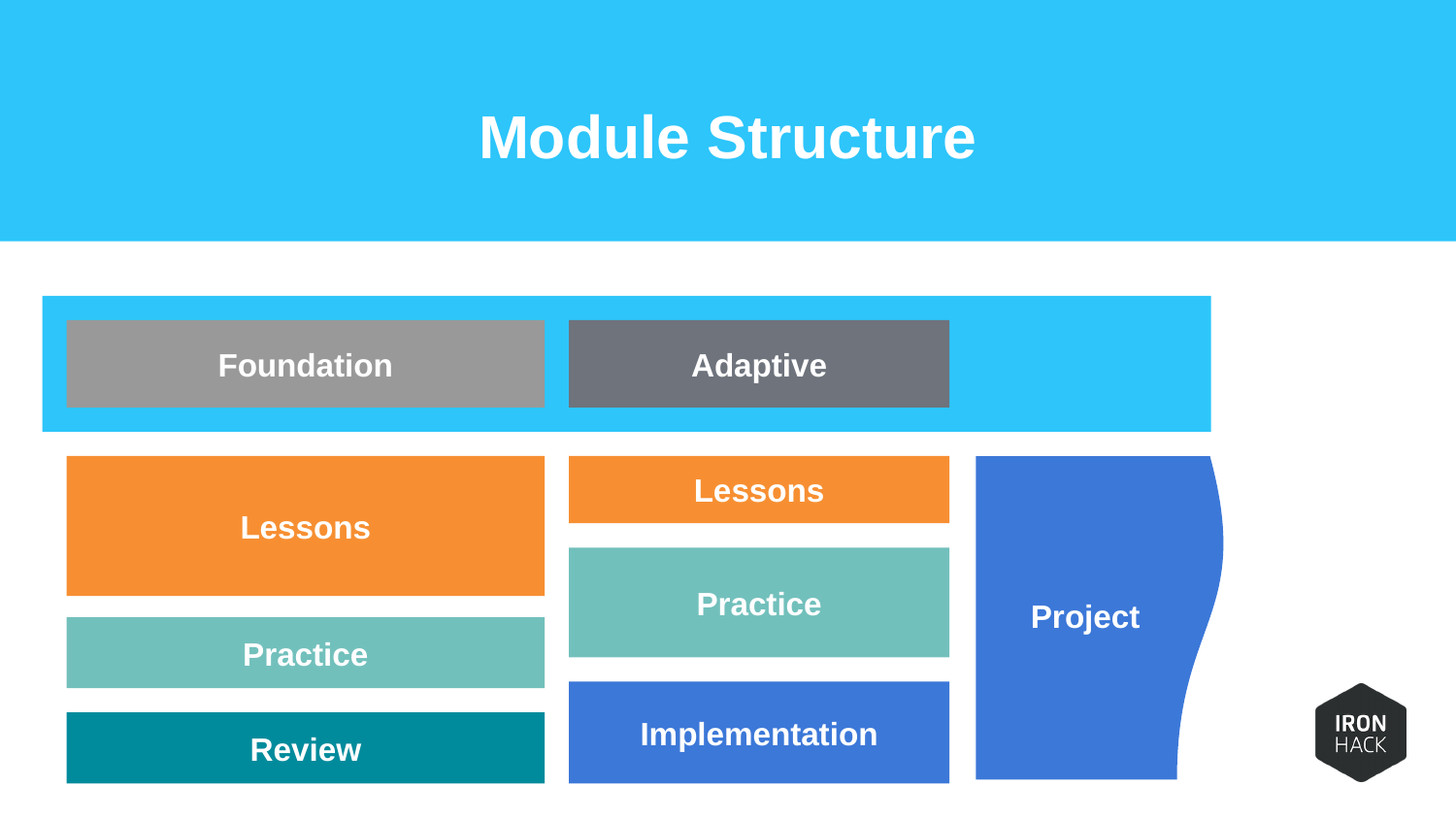

# Module Structure

Foundation
Adaptive
Lessons
Lessons
Project

Practice
Practice
Implementation
Review